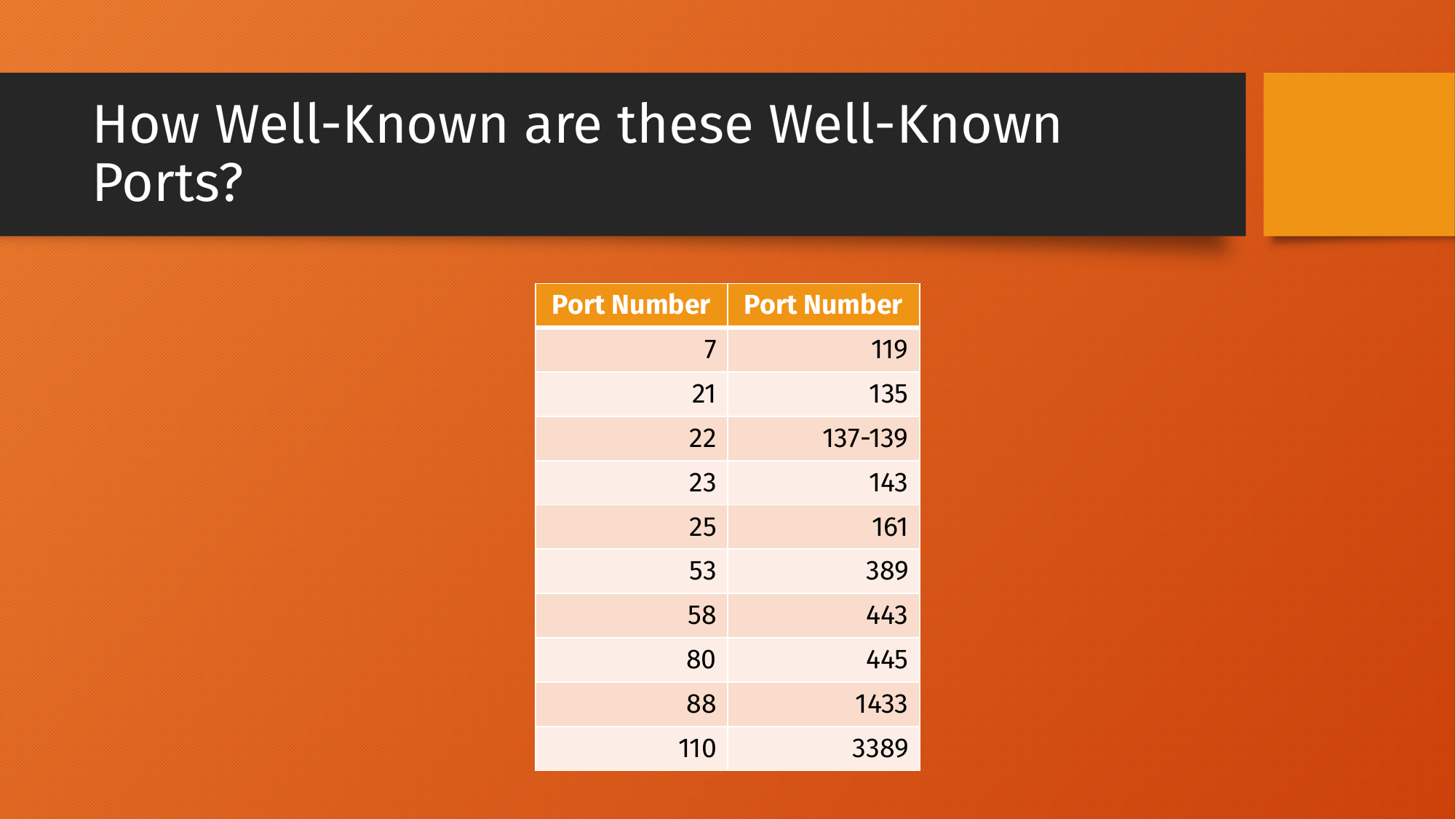

# How Well-Known are these Well-Known Ports?
| Port Number | Port Number |
| --- | --- |
| 7 | 119 |
| 21 | 135 |
| 22 | 137-139 |
| 23 | 143 |
| 25 | 161 |
| 53 | 389 |
| 58 | 443 |
| 80 | 445 |
| 88 | 1433 |
| 110 | 3389 |